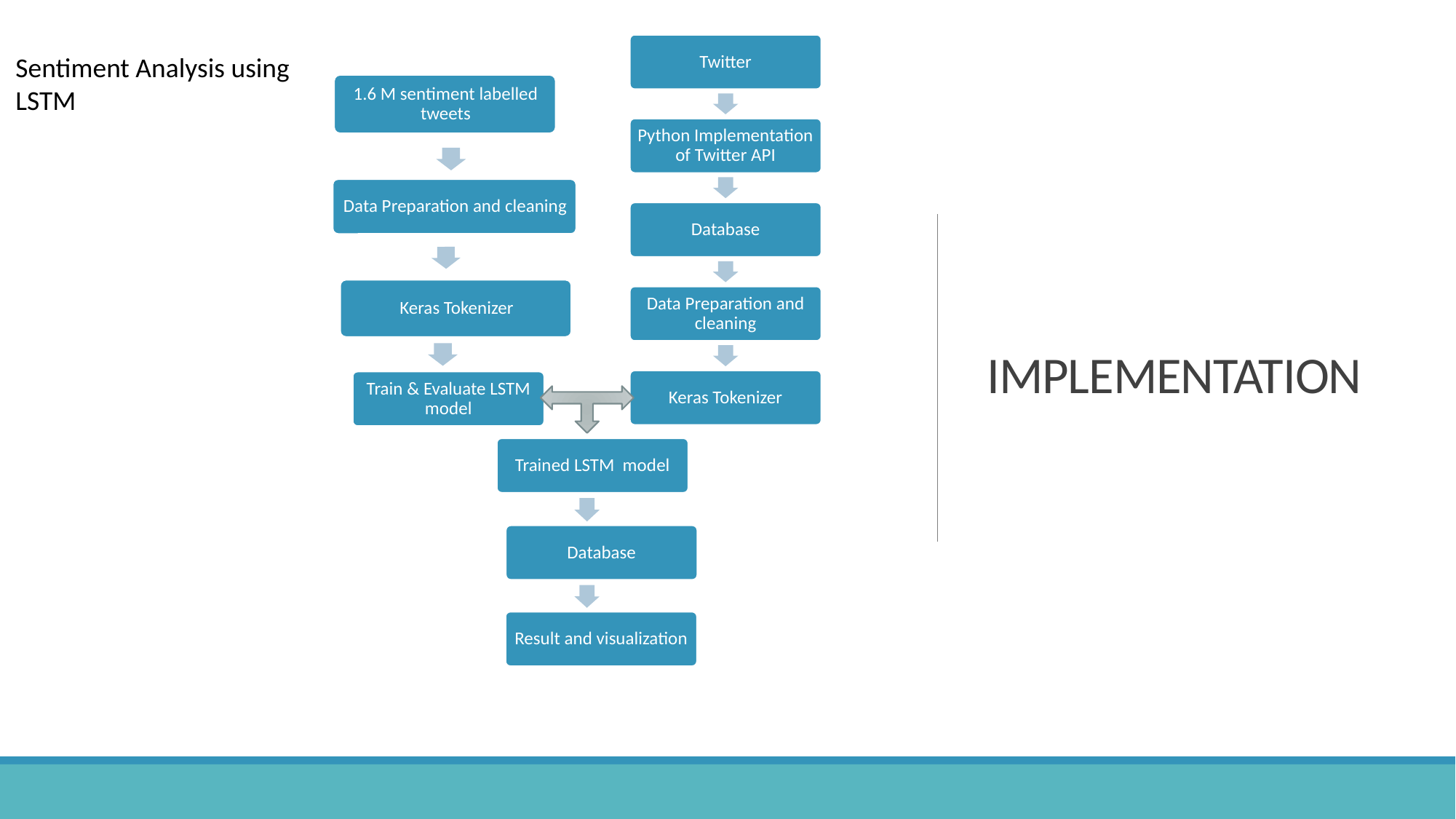

Twitter

Python Implementation of Twitter API

Database

Data Preparation and cleaning

Keras Tokenizer
Train & Evaluate LSTM model

Trained LSTM  model

Database

Result and visualization
Sentiment Analysis using LSTM
1.6 M sentiment labelled tweets

Data Preparation and cleaning

Keras Tokenizer
# IMPLEMENTATION